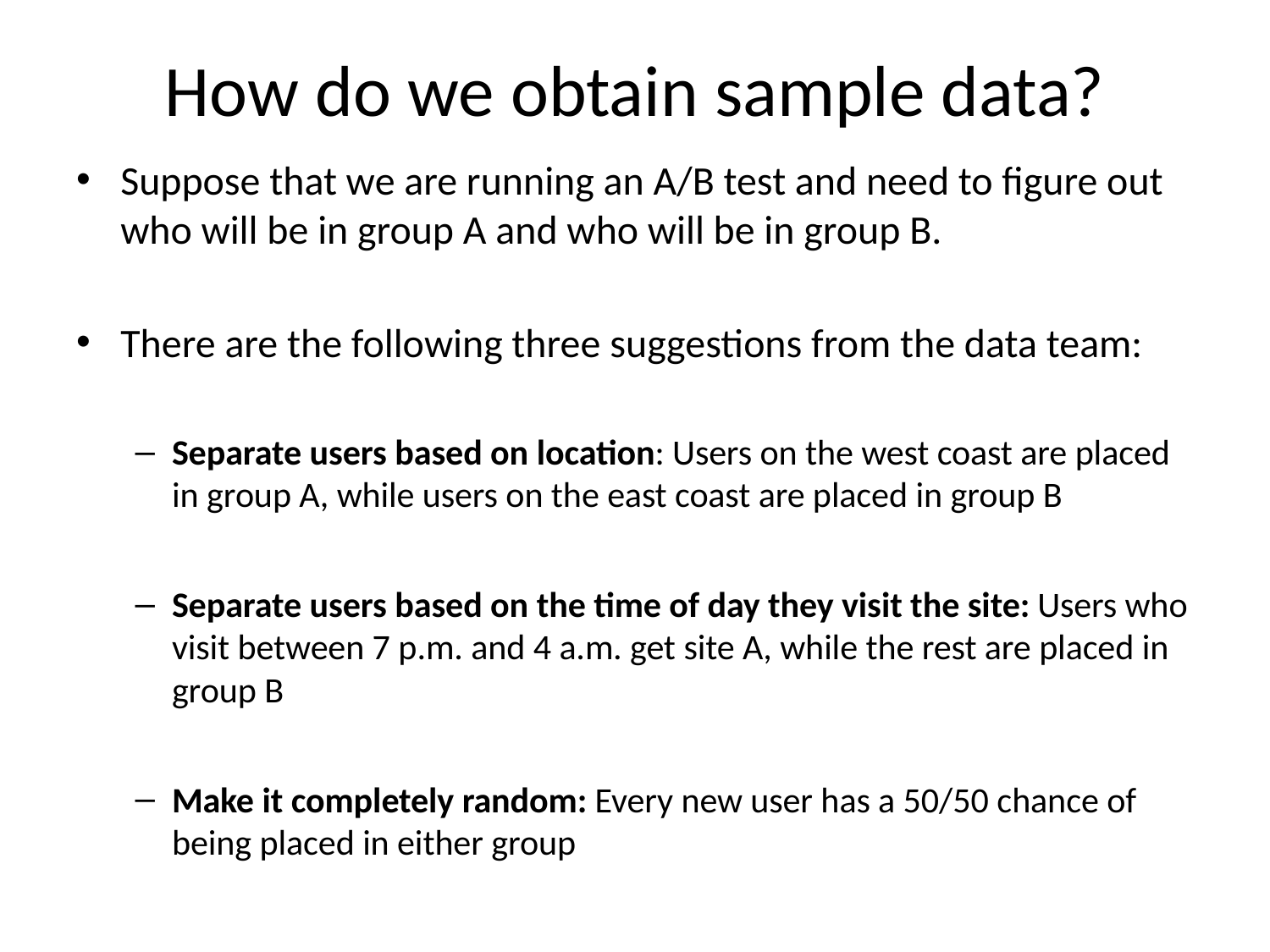

# How do we obtain sample data?
Suppose that we are running an A/B test and need to figure out who will be in group A and who will be in group B.

There are the following three suggestions from the data team:

Separate users based on location: Users on the west coast are placed in group A, while users on the east coast are placed in group B

Separate users based on the time of day they visit the site: Users who visit between 7 p.m. and 4 a.m. get site A, while the rest are placed in group B

Make it completely random: Every new user has a 50/50 chance of being placed in either group